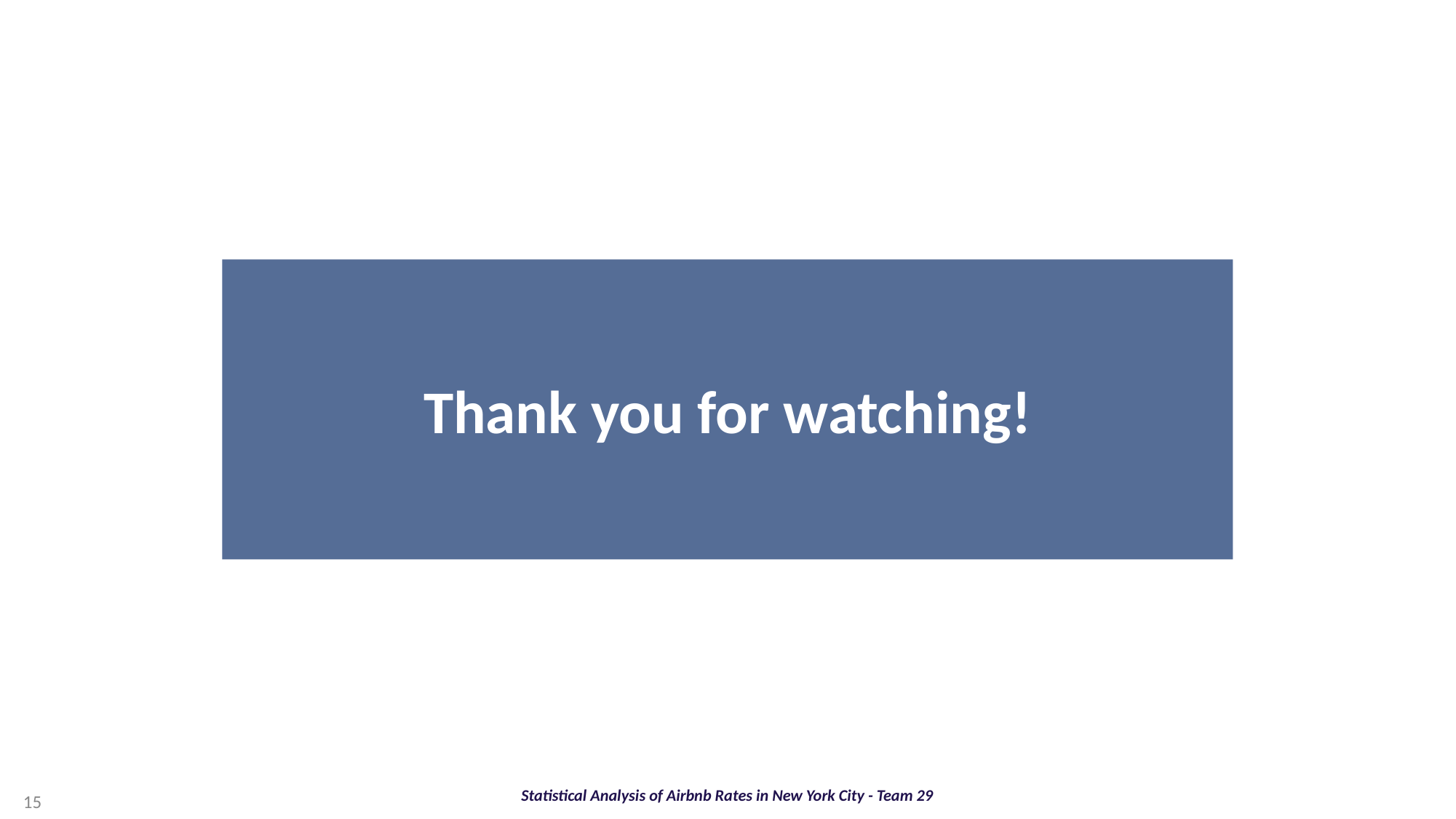

Thank you for watching!
Statistical Analysis of Airbnb Rates in New York City - Team 29
15